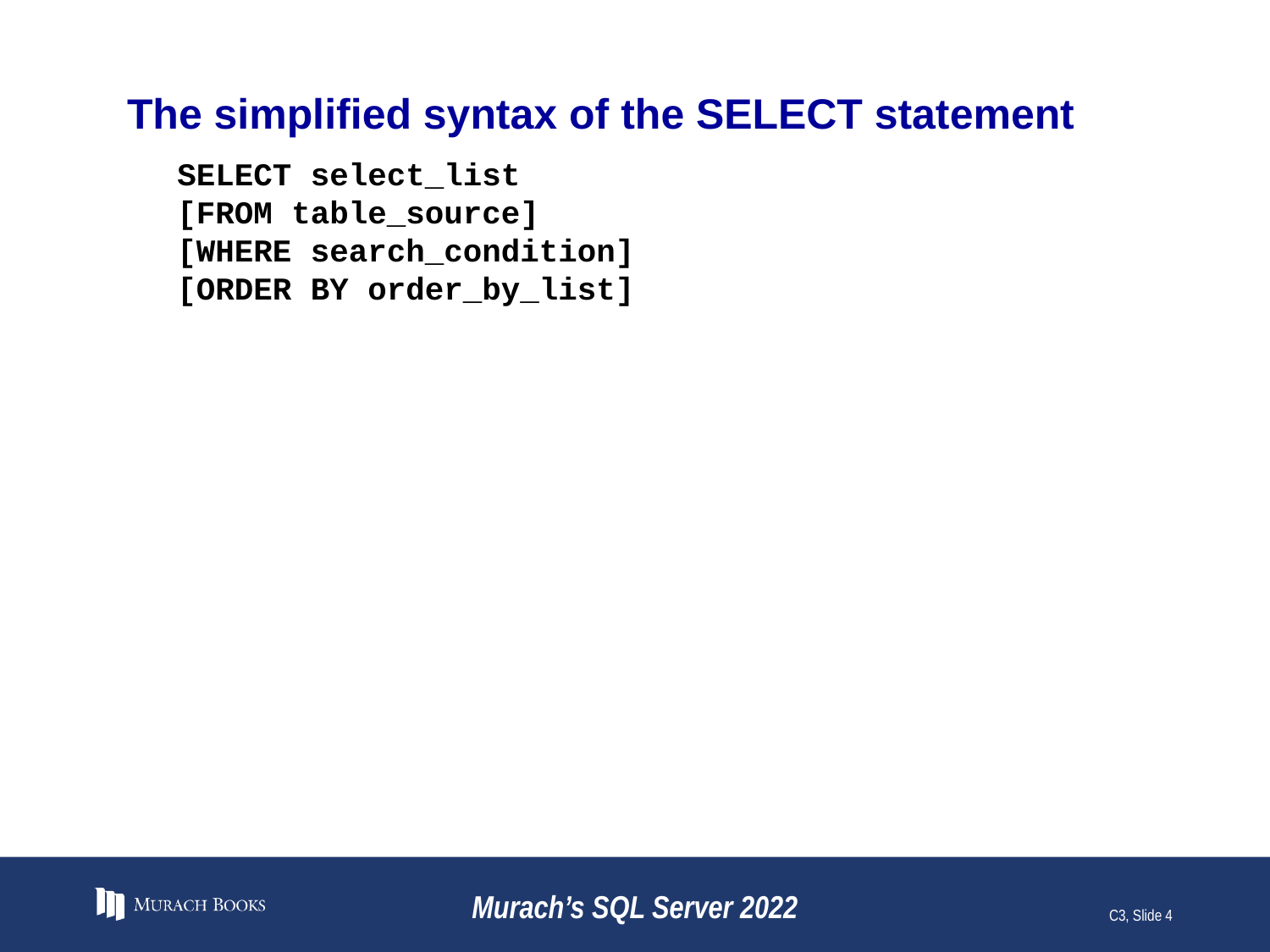

# The simplified syntax of the SELECT statement
SELECT select_list
[FROM table_source]
[WHERE search_condition]
[ORDER BY order_by_list]

Murach’s SQL Server 2022

C3, Slide 4